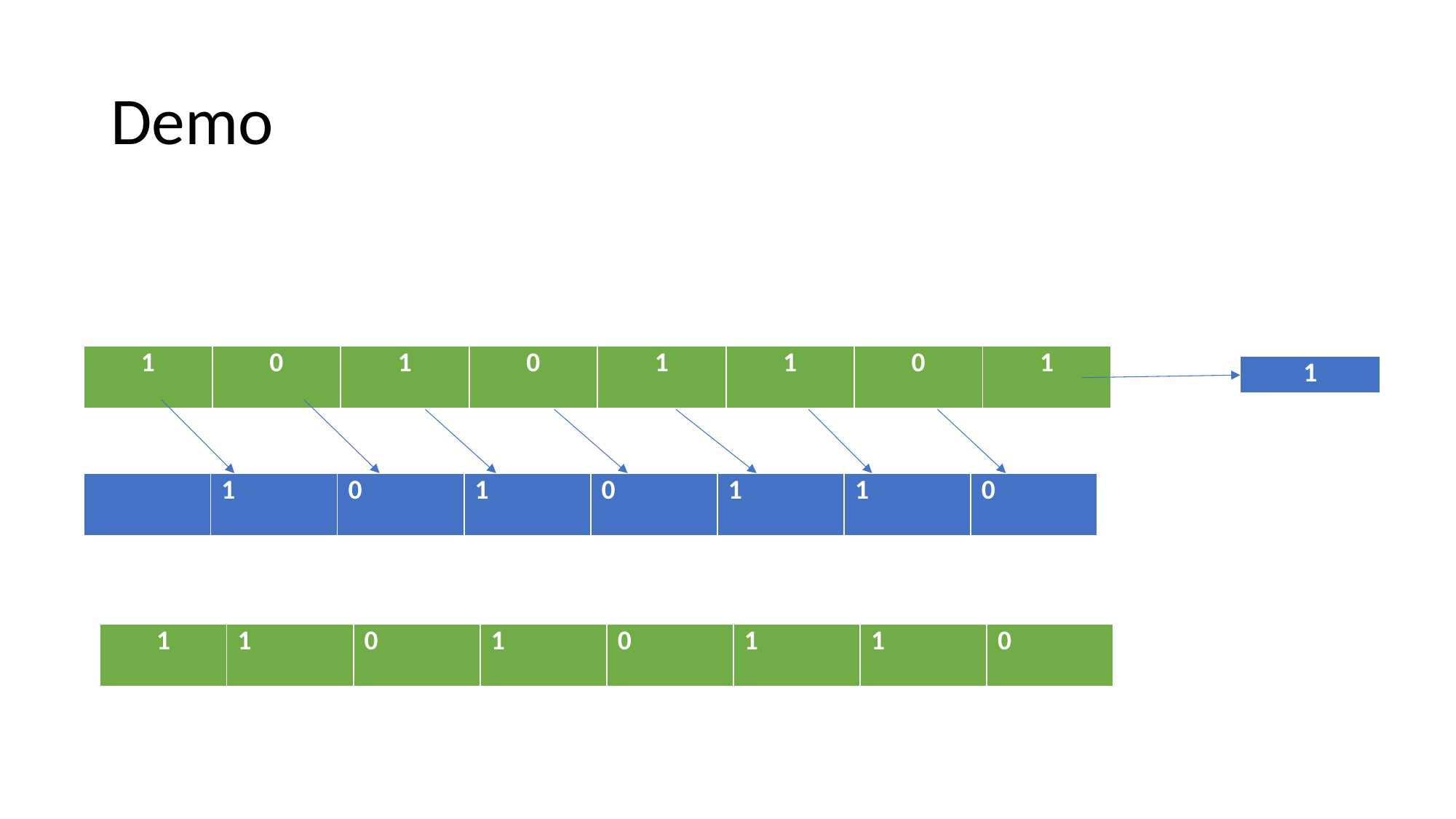

# Demo
| 1 | 0 | 1 | 0 | 1 | 1 | 0 | 1 |
| --- | --- | --- | --- | --- | --- | --- | --- |
| 1 |
| --- |
|  | 1 | 0 | 1 | 0 | 1 | 1 | 0 |
| --- | --- | --- | --- | --- | --- | --- | --- |
| 1 | 1 | 0 | 1 | 0 | 1 | 1 | 0 |
| --- | --- | --- | --- | --- | --- | --- | --- |